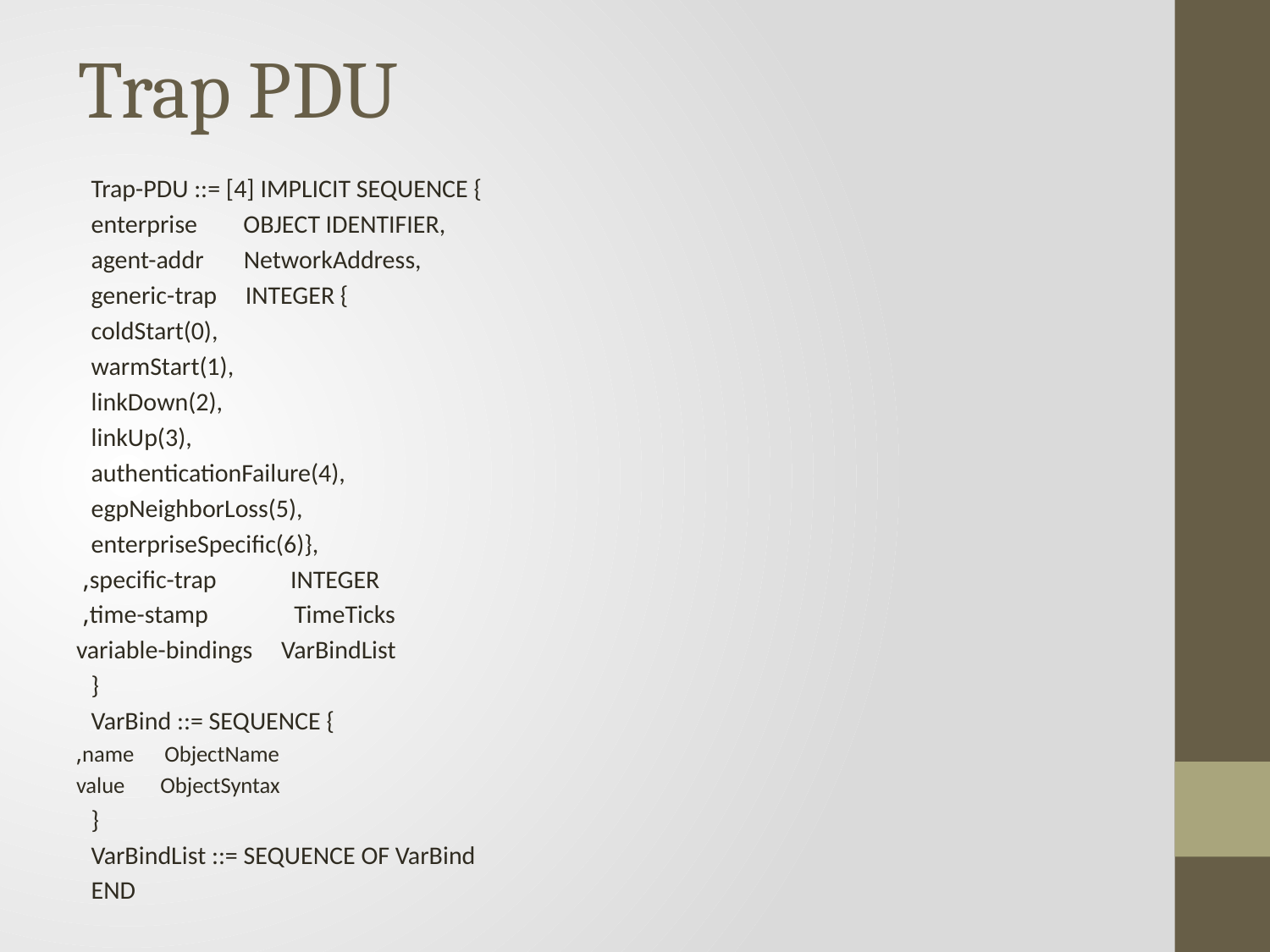

# Trap PDU
Trap-PDU ::= [4] IMPLICIT SEQUENCE {
	enterprise        OBJECT IDENTIFIER,
	agent-addr       NetworkAddress,
	generic-trap     INTEGER {
		coldStart(0),
		warmStart(1),
		linkDown(2),
		linkUp(3),
		authenticationFailure(4),
		egpNeighborLoss(5),
		enterpriseSpecific(6)},
specific-trap             INTEGER,
time-stamp               TimeTicks,
variable-bindings     VarBindList
}
VarBind ::= SEQUENCE {
name      ObjectName,
value       ObjectSyntax
}
VarBindList ::= SEQUENCE OF VarBind
END